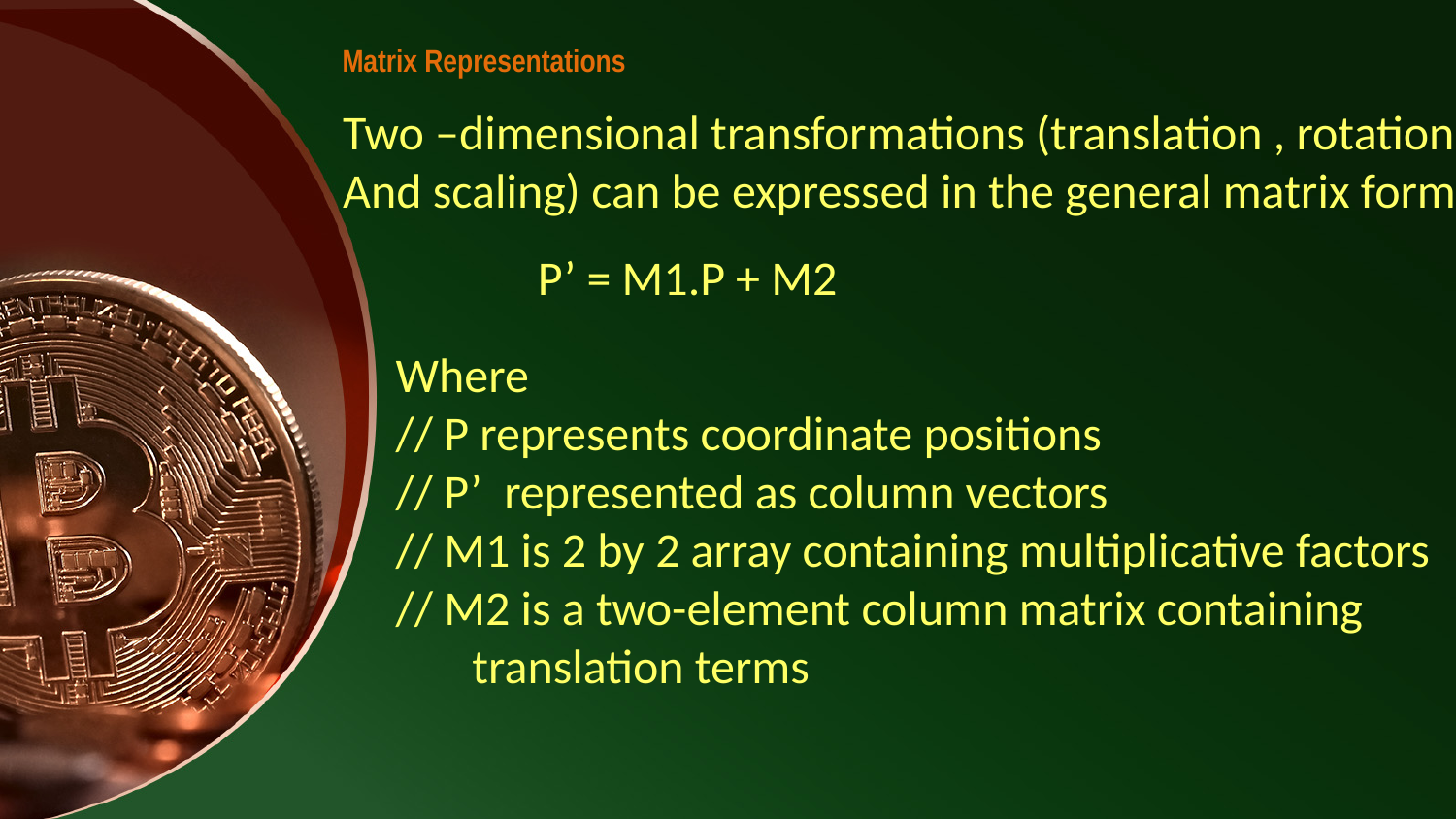

# Matrix Representations
Two –dimensional transformations (translation , rotation
And scaling) can be expressed in the general matrix form,
P’ = M1.P + M2
Where
// P represents coordinate positions
// P’  represented as column vectors
// M1 is 2 by 2 array containing multiplicative factors
// M2 is a two-element column matrix containing
       translation terms